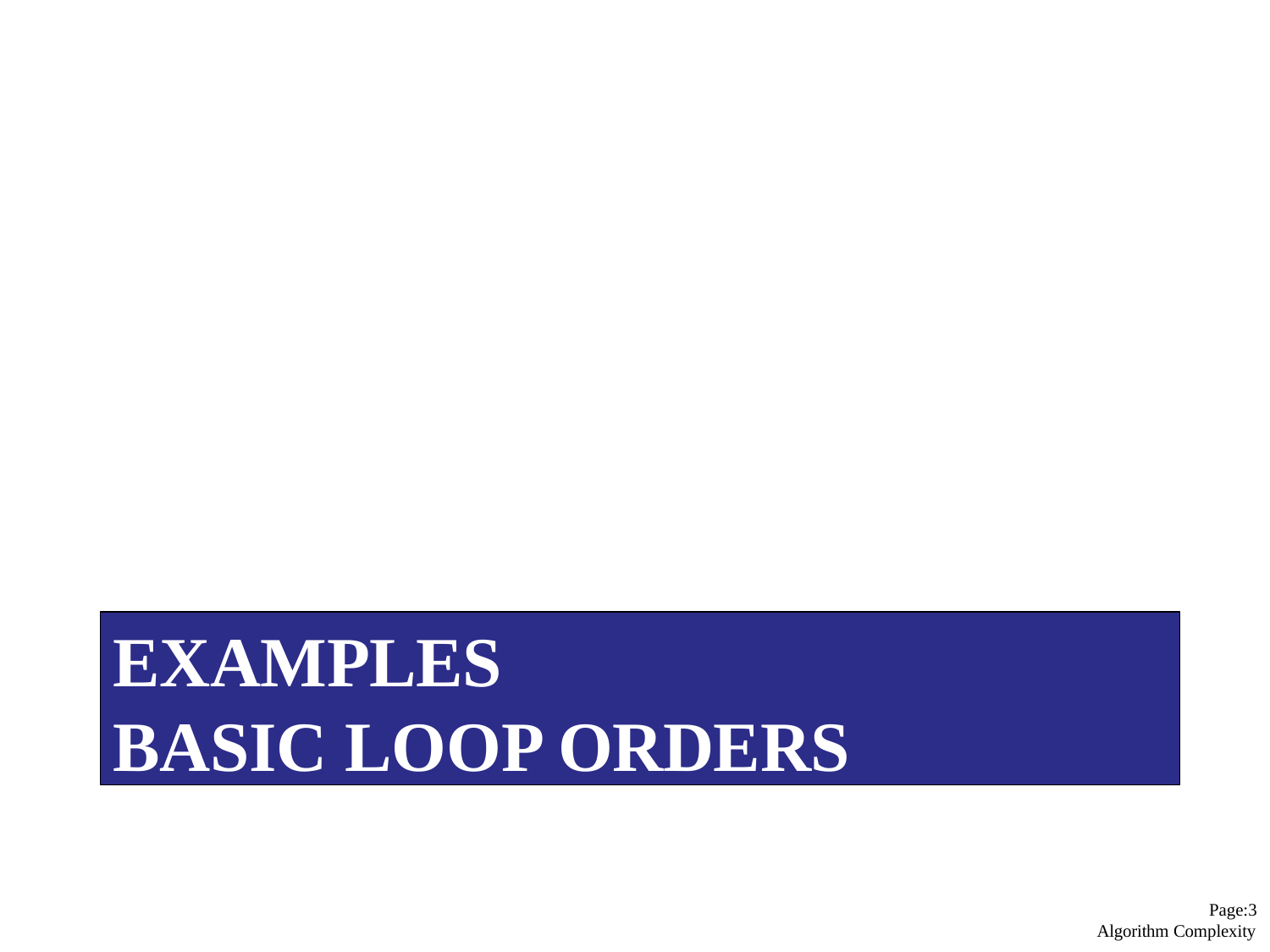

EXAMPLES
BASIC LOOP ORDERS
Page:3 Algorithm Complexity